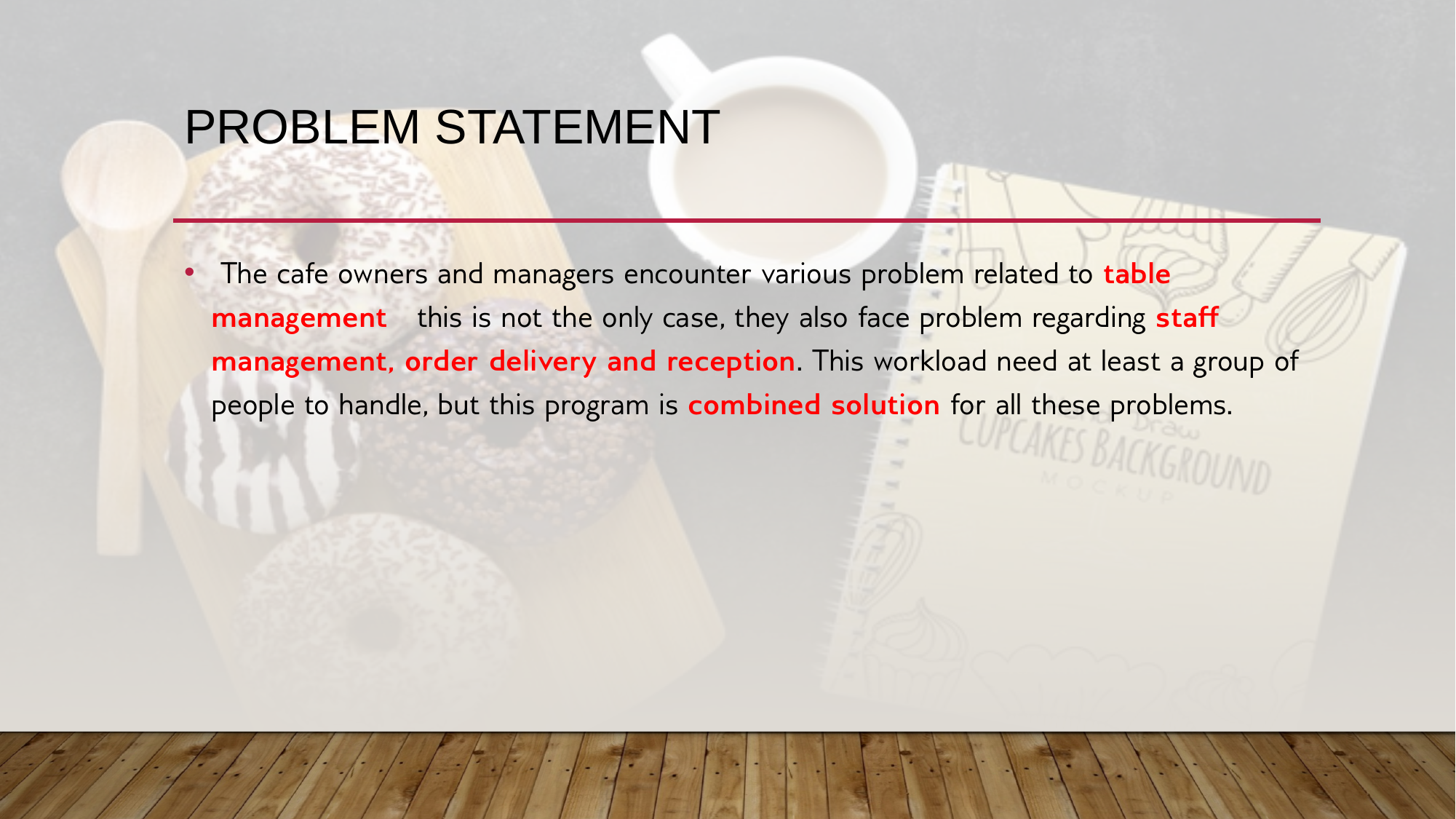

# Problem statement
 The cafe owners and managers encounter various problem related to table management   this is not the only case, they also face problem regarding staff management, order delivery and reception. This workload need at least a group of people to handle, but this program is combined solution for all these problems.